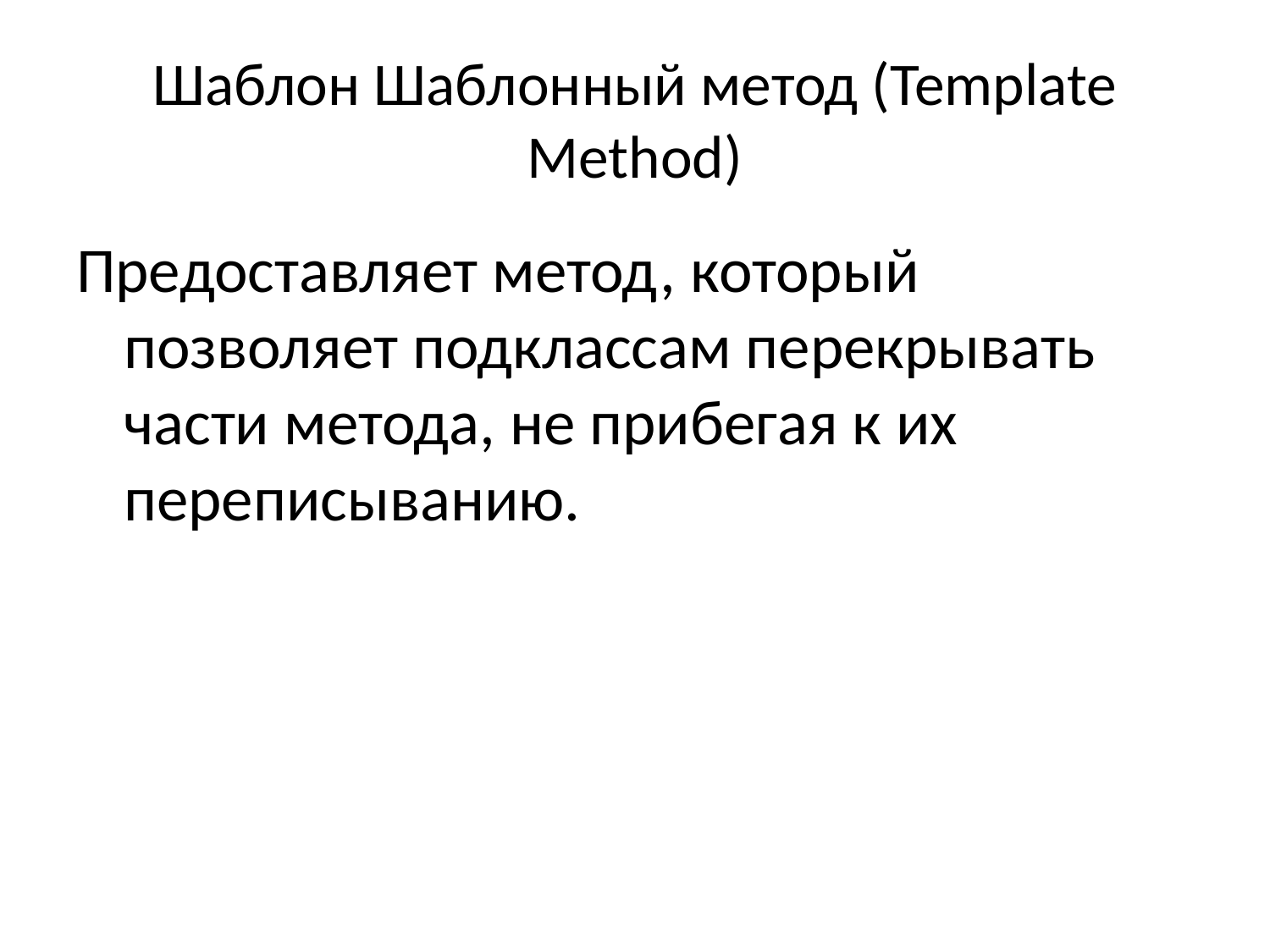

# Шаблон Шаблонный метод (Template Method)
Предоставляет метод, который позволяет подклассам перекрывать части метода, не прибегая к их переписыванию.